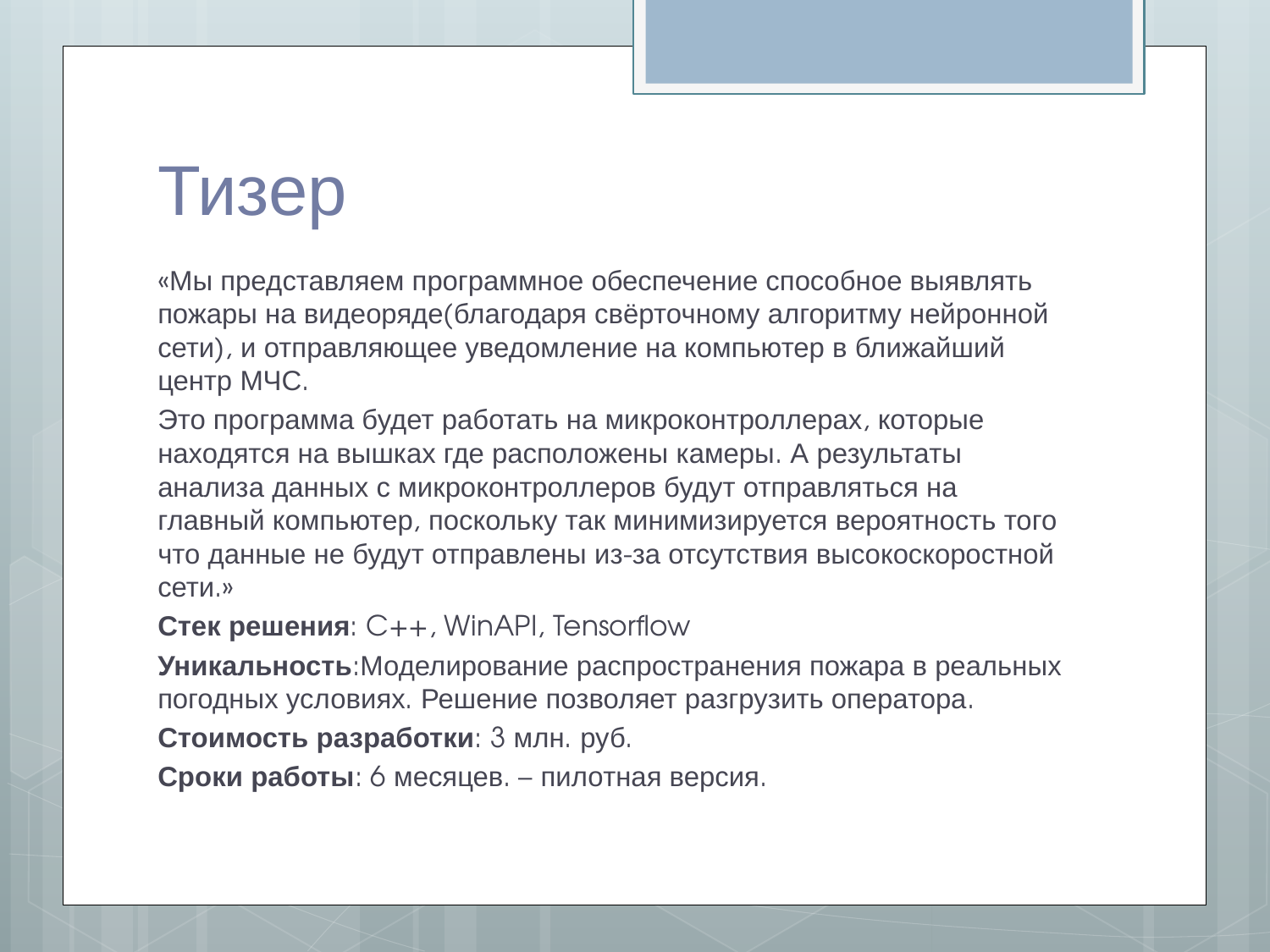

# Тизер
«Мы представляем программное обеспечение способное выявлять пожары на видеоряде(благодаря свёрточному алгоритму нейронной сети), и отправляющее уведомление на компьютер в ближайший центр МЧС.
Это программа будет работать на микроконтроллерах, которые находятся на вышках где расположены камеры. А результаты анализа данных с микроконтроллеров будут отправляться на главный компьютер, поскольку так минимизируется вероятность того что данные не будут отправлены из-за отсутствия высокоскоростной сети.»
Стек решения: C++, WinAPI, Tensorflow
Уникальность:Моделирование распространения пожара в реальных погодных условиях. Решение позволяет разгрузить оператора.
Стоимость разработки: 3 млн. руб.
Сроки работы: 6 месяцев. – пилотная версия.